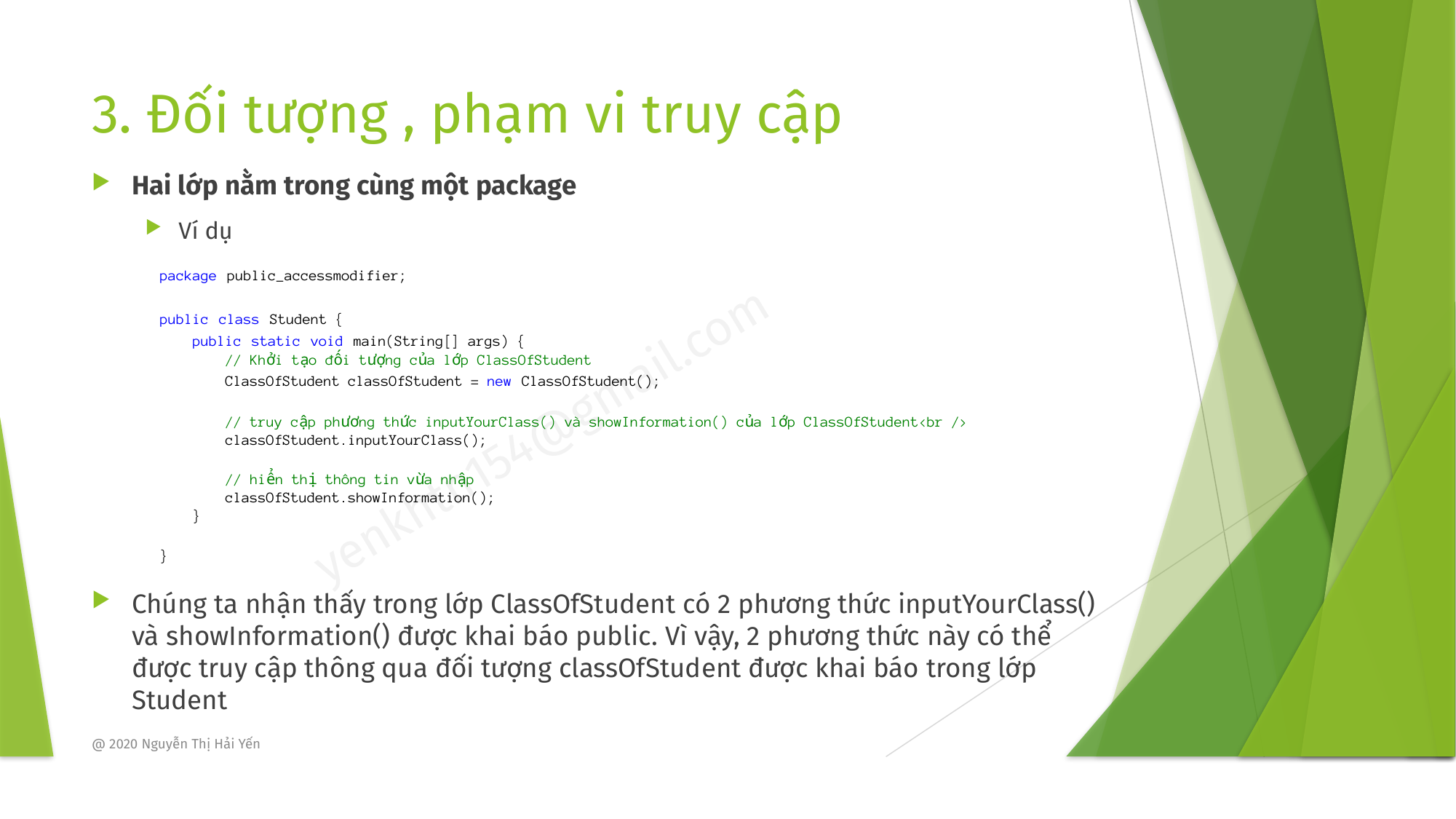

# 3. Đối tượng , phạm vi truy cập
Hai lớp nằm trong cùng một package
Ví dụ

Chúng ta nhận thấy trong lớp ClassOfStudent có 2 phương thức inputYourClass() và showInformation() được khai báo public. Vì vậy, 2 phương thức này có thể được truy cập thông qua đối tượng classOfStudent được khai báo trong lớp Student
package public_accessmodifier;

public class Student {
    public static void main(String[] args) {
        // Khởi tạo đối tượng của lớp ClassOfStudent
        ClassOfStudent classOfStudent = new ClassOfStudent();

        // truy cập phương thức inputYourClass() và showInformation() của lớp ClassOfStudent<br />
        classOfStudent.inputYourClass();

        // hiển thị thông tin vừa nhập
        classOfStudent.showInformation();
    }

}
@ 2020 Nguyễn Thị Hải Yến